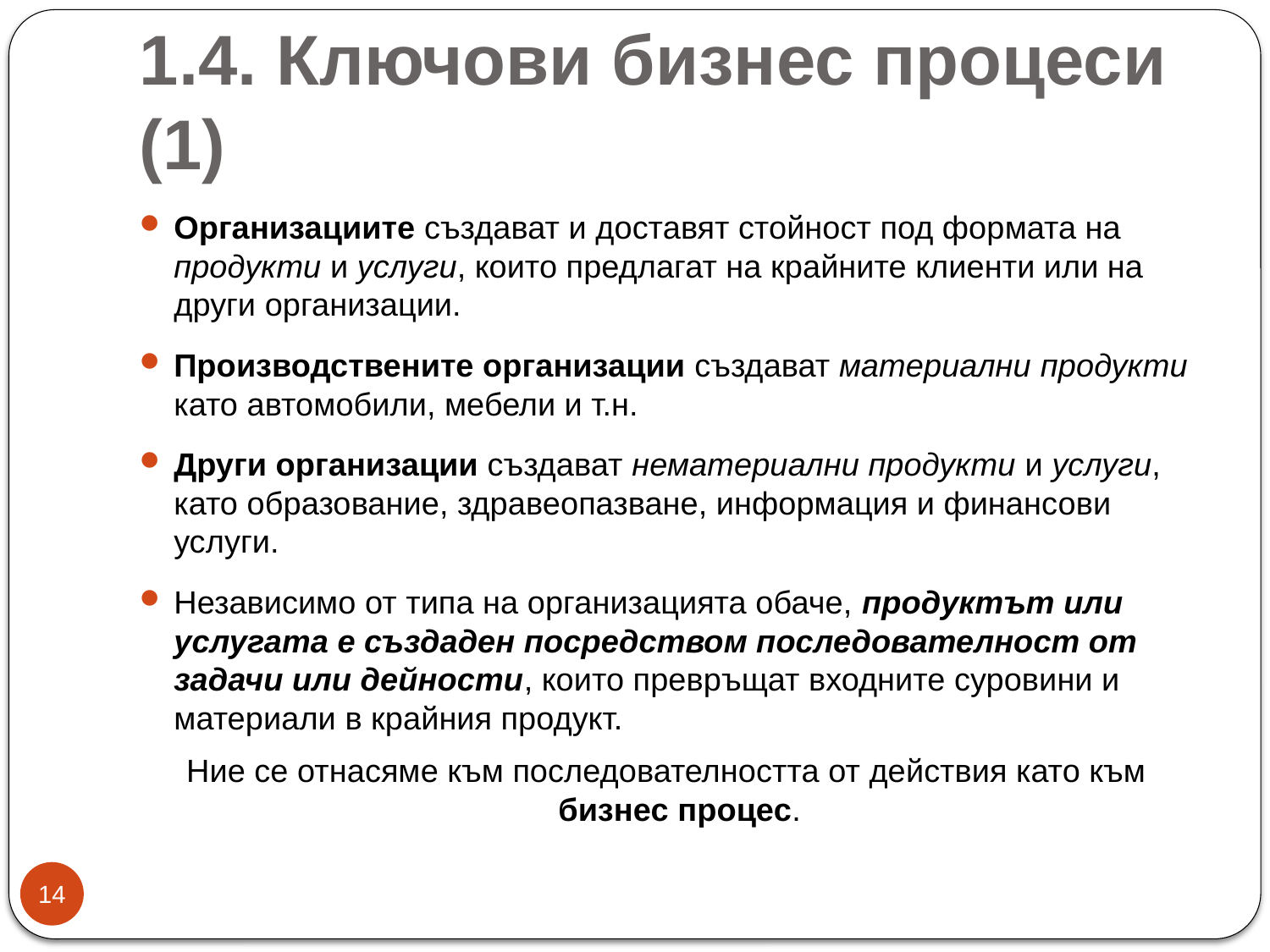

# 1.4. Ключови бизнес процеси (1)
Организациите създават и доставят стойност под формата на продукти и услуги, които предлагат на крайните клиенти или на други организации.
Производствените организации създават материални продукти като автомобили, мебели и т.н.
Други организации създават нематериални продукти и услуги, като образование, здравеопазване, информация и финансови услуги.
Независимо от типа на организацията обаче, продуктът или услугата е създаден посредством последователност от задачи или дейности, които превръщат входните суровини и материали в крайния продукт.
Ние се отнасяме към последователността от действия като към бизнес процес.
14